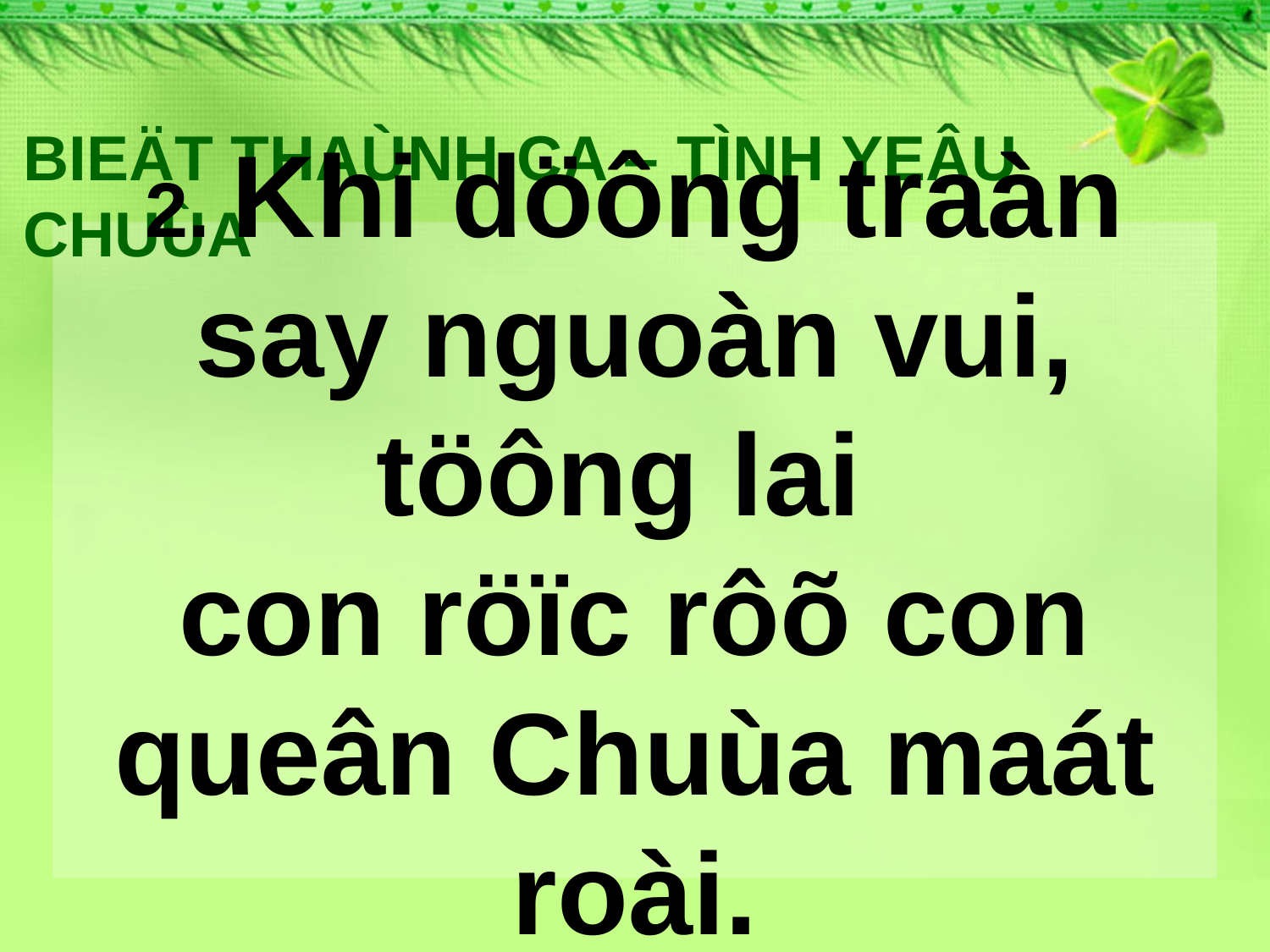

BIEÄT THAÙNH CA – TÌNH YEÂU CHUÙA

2. Khi döông traàn say nguoàn vui, töông lai
con röïc rôõ con queân Chuùa maát roài.